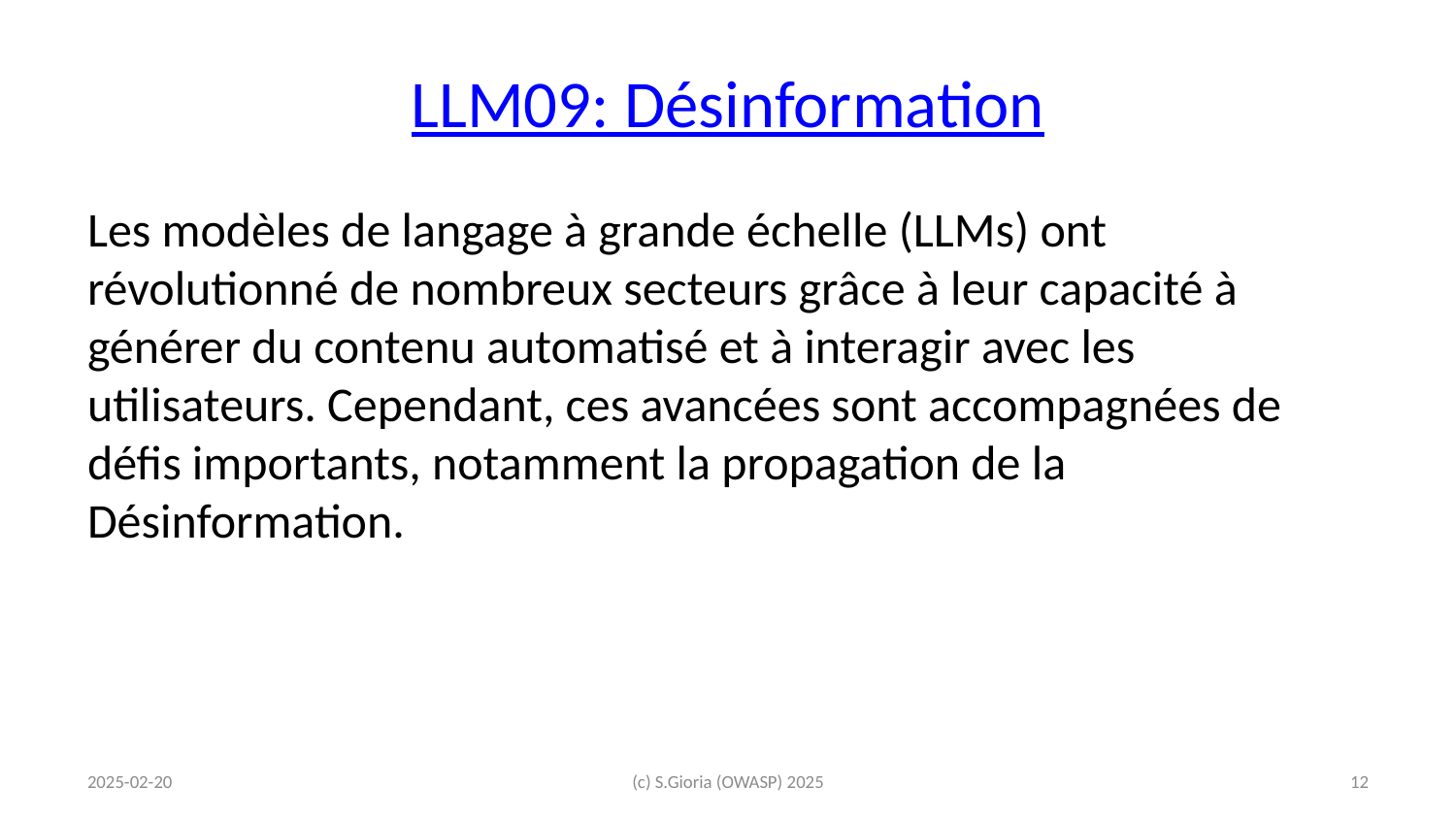

# LLM09: Désinformation
Les modèles de langage à grande échelle (LLMs) ont révolutionné de nombreux secteurs grâce à leur capacité à générer du contenu automatisé et à interagir avec les utilisateurs. Cependant, ces avancées sont accompagnées de défis importants, notamment la propagation de la Désinformation.
2025-02-20
(c) S.Gioria (OWASP) 2025
12